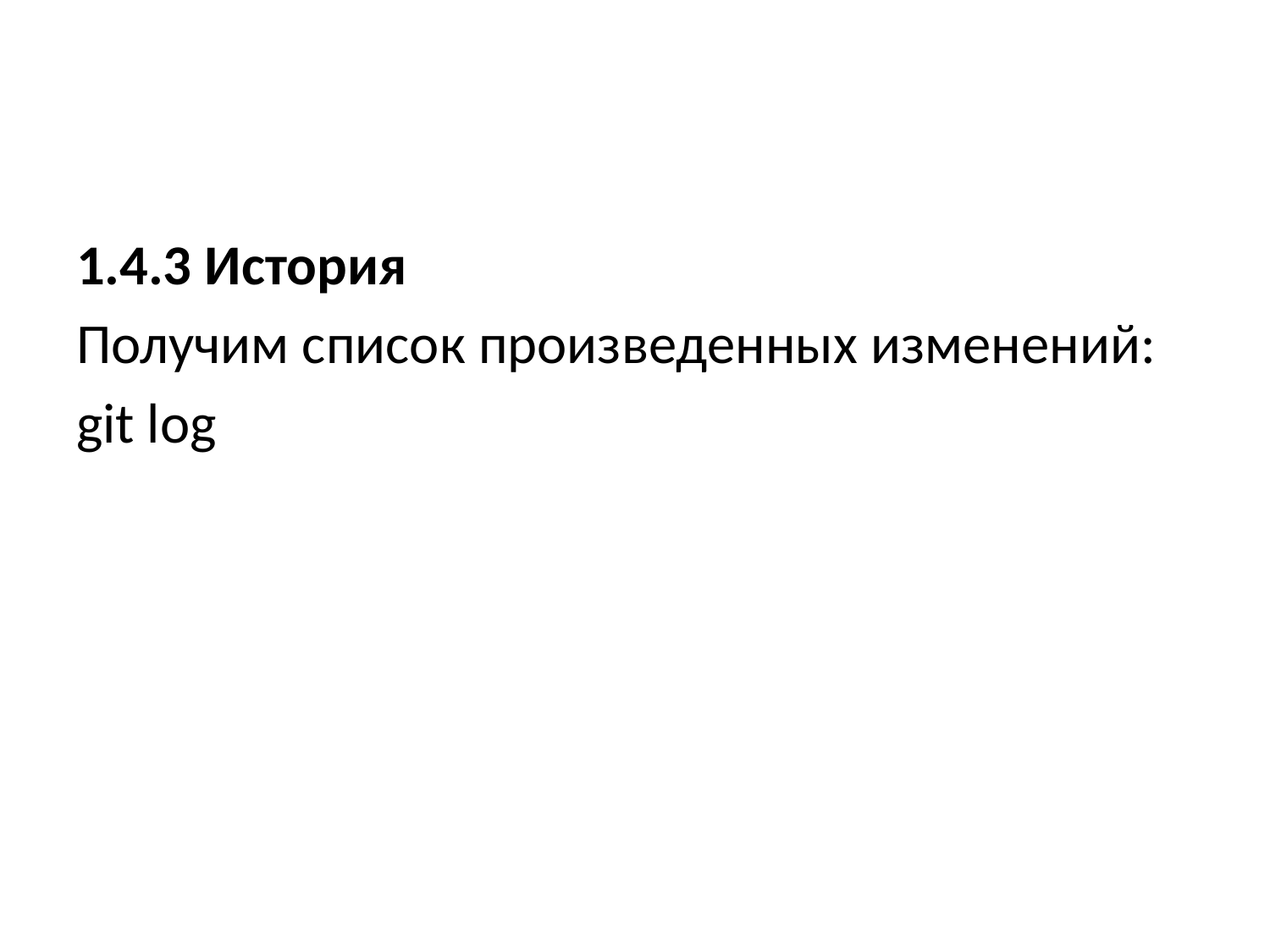

1.4.3 История
Получим список произведенных изменений:
git log